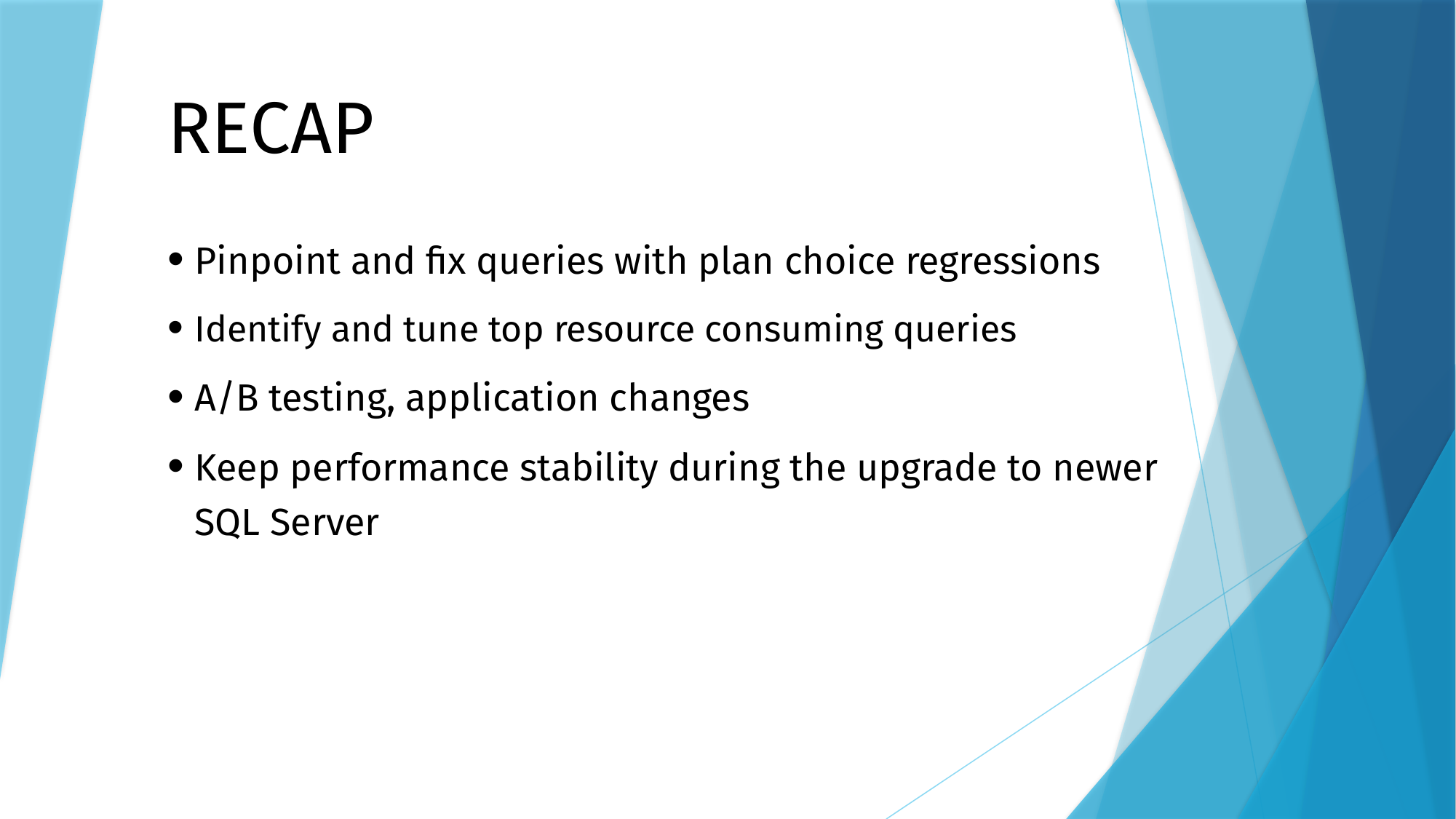

RECAP
Pinpoint and fix queries with plan choice regressions
Identify and tune top resource consuming queries
A/B testing, application changes
Keep performance stability during the upgrade to newer SQL Server